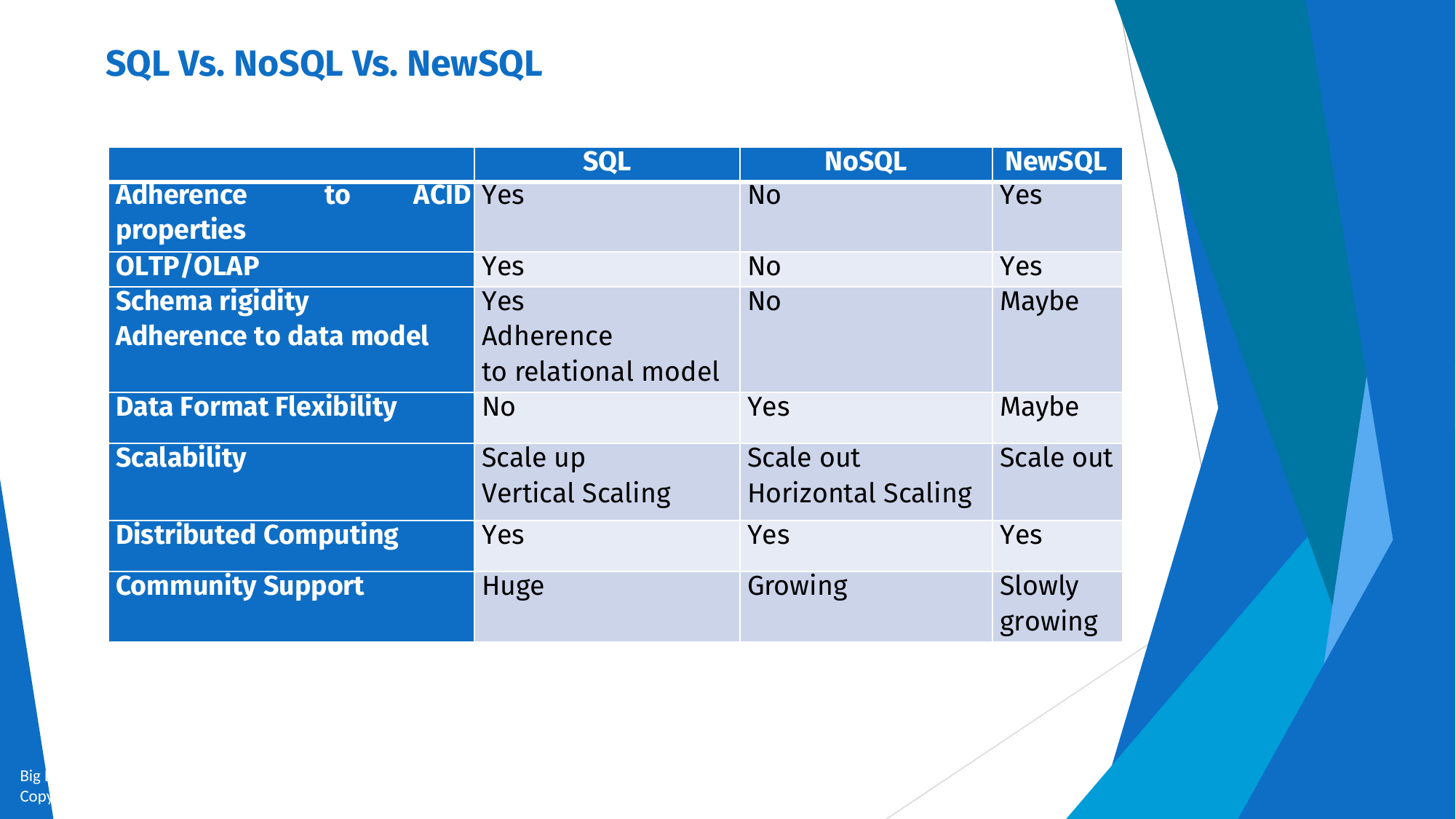

# SQL Vs. NoSQL Vs. NewSQL
|  | SQL | NoSQL | NewSQL |
| --- | --- | --- | --- |
| Adherence to ACID properties | Yes | No | Yes |
| OLTP/OLAP | Yes | No | Yes |
| Schema rigidity Adherence to data model | Yes Adherence to relational model | No | Maybe |
| Data Format Flexibility | No | Yes | Maybe |
| Scalability | Scale up Vertical Scaling | Scale out Horizontal Scaling | Scale out |
| Distributed Computing | Yes | Yes | Yes |
| Community Support | Huge | Growing | Slowly growing |
Big Data and Analytics by Seema Acharya and Subhashini Chellappan
Copyright 2015, WILEY INDIA PVT. LTD.